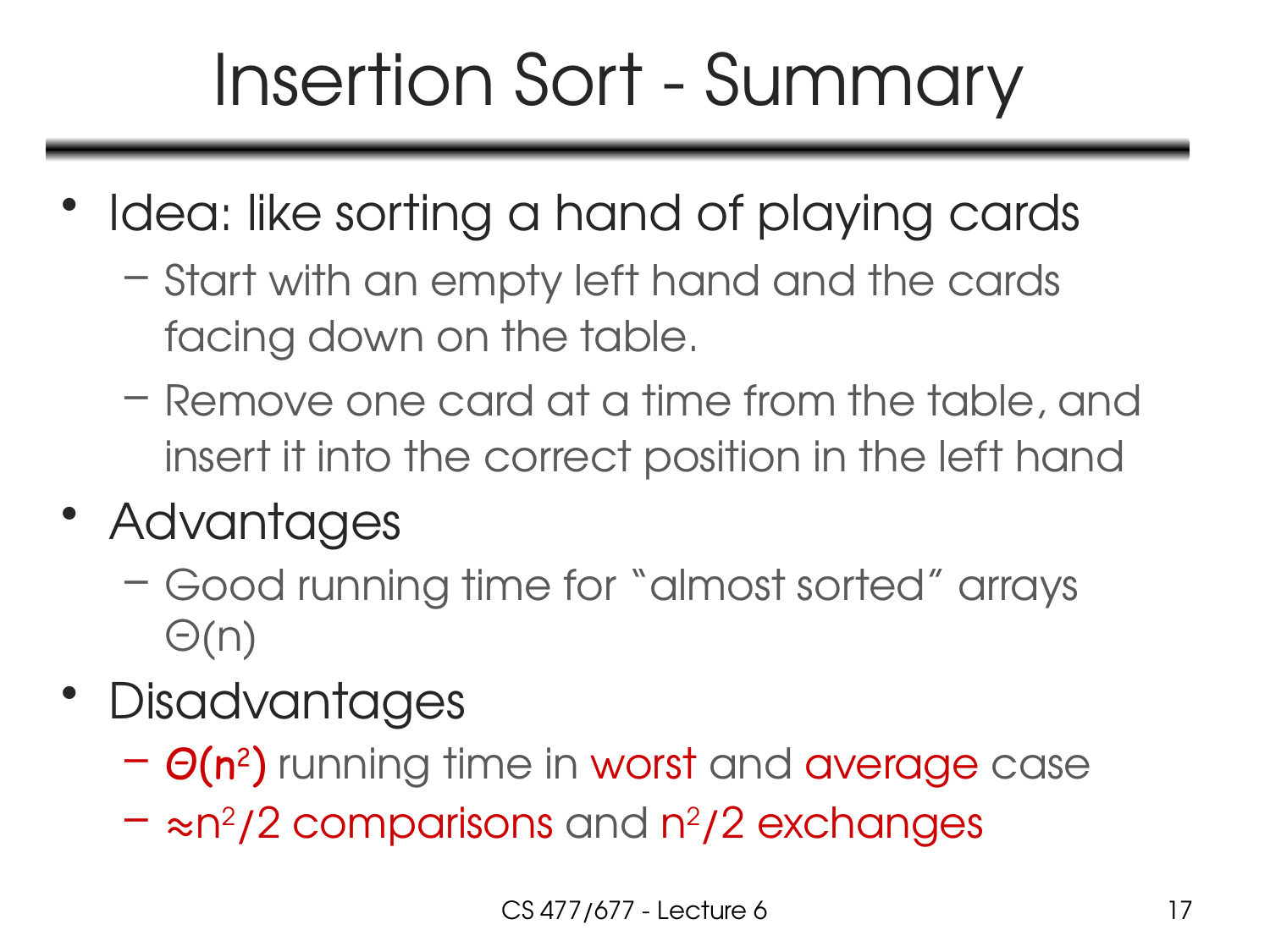

# Insertion Sort - Summary
Idea: like sorting a hand of playing cards
Start with an empty left hand and the cards facing down on the table.
Remove one card at a time from the table, and insert it into the correct position in the left hand
Advantages
Good running time for “almost sorted” arrays Θ(n)
Disadvantages
Θ(n2) running time in worst and average case
≈n2/2 comparisons and n2/2 exchanges
CS 477/677 - Lecture 6
17